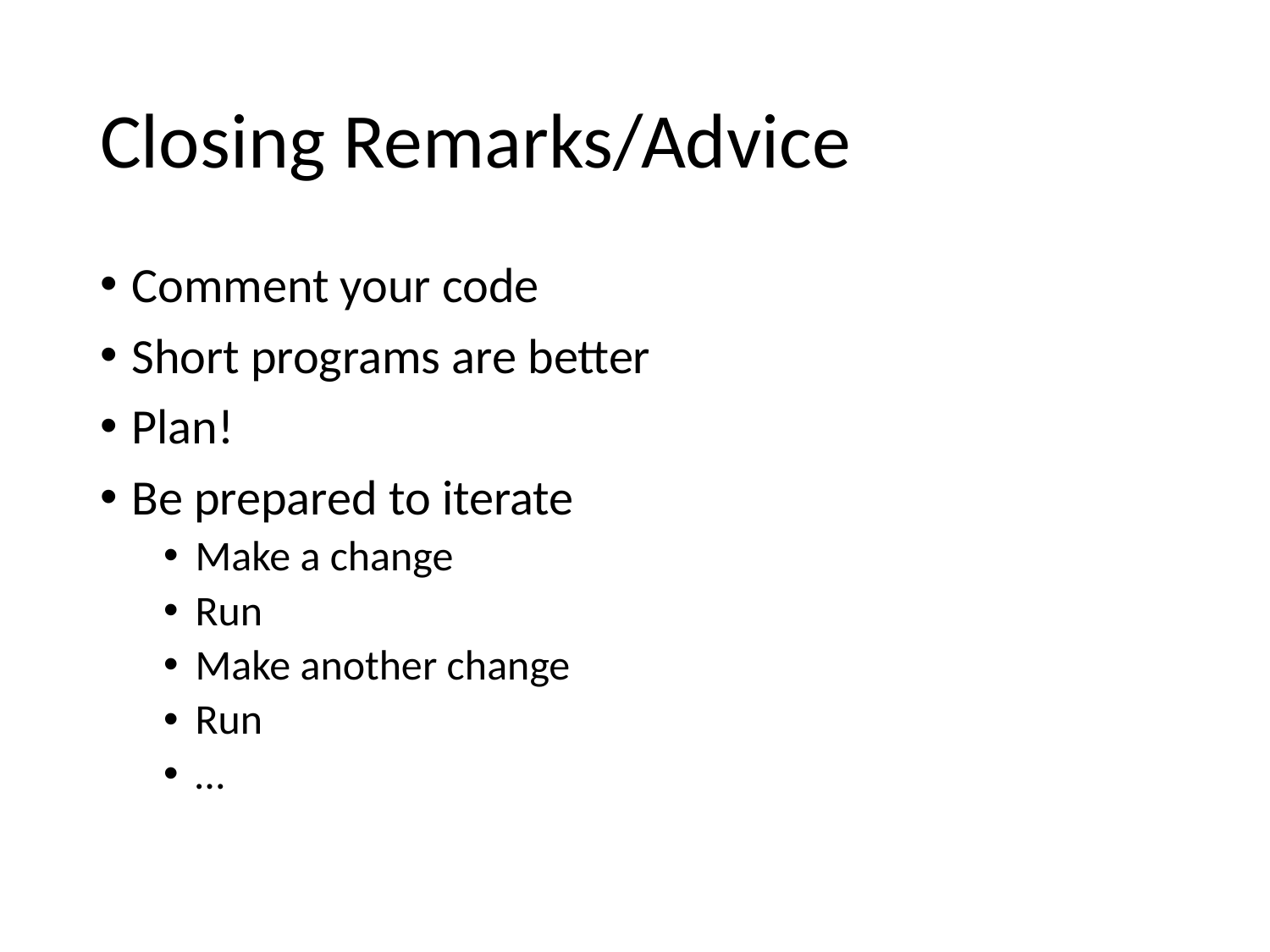

# Closing Remarks/Advice
Comment your code
Short programs are better
Plan!
Be prepared to iterate
Make a change
Run
Make another change
Run
…